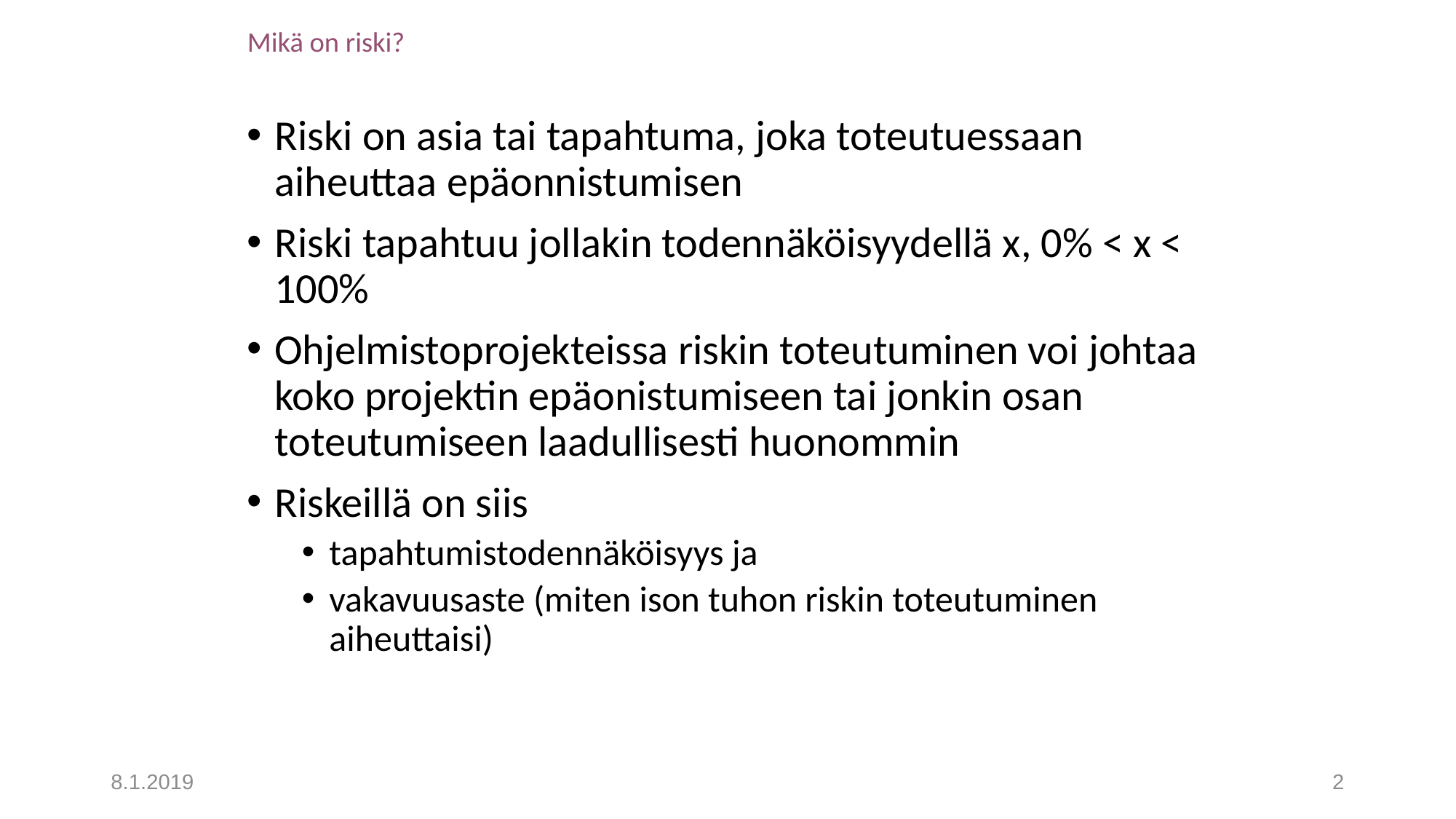

# Mikä on riski?
Riski on asia tai tapahtuma, joka toteutuessaan aiheuttaa epäonnistumisen
Riski tapahtuu jollakin todennäköisyydellä x, 0% < x < 100%
Ohjelmistoprojekteissa riskin toteutuminen voi johtaa koko projektin epäonistumiseen tai jonkin osan toteutumiseen laadullisesti huonommin
Riskeillä on siis
tapahtumistodennäköisyys ja
vakavuusaste (miten ison tuhon riskin toteutuminen aiheuttaisi)
8.1.2019
2